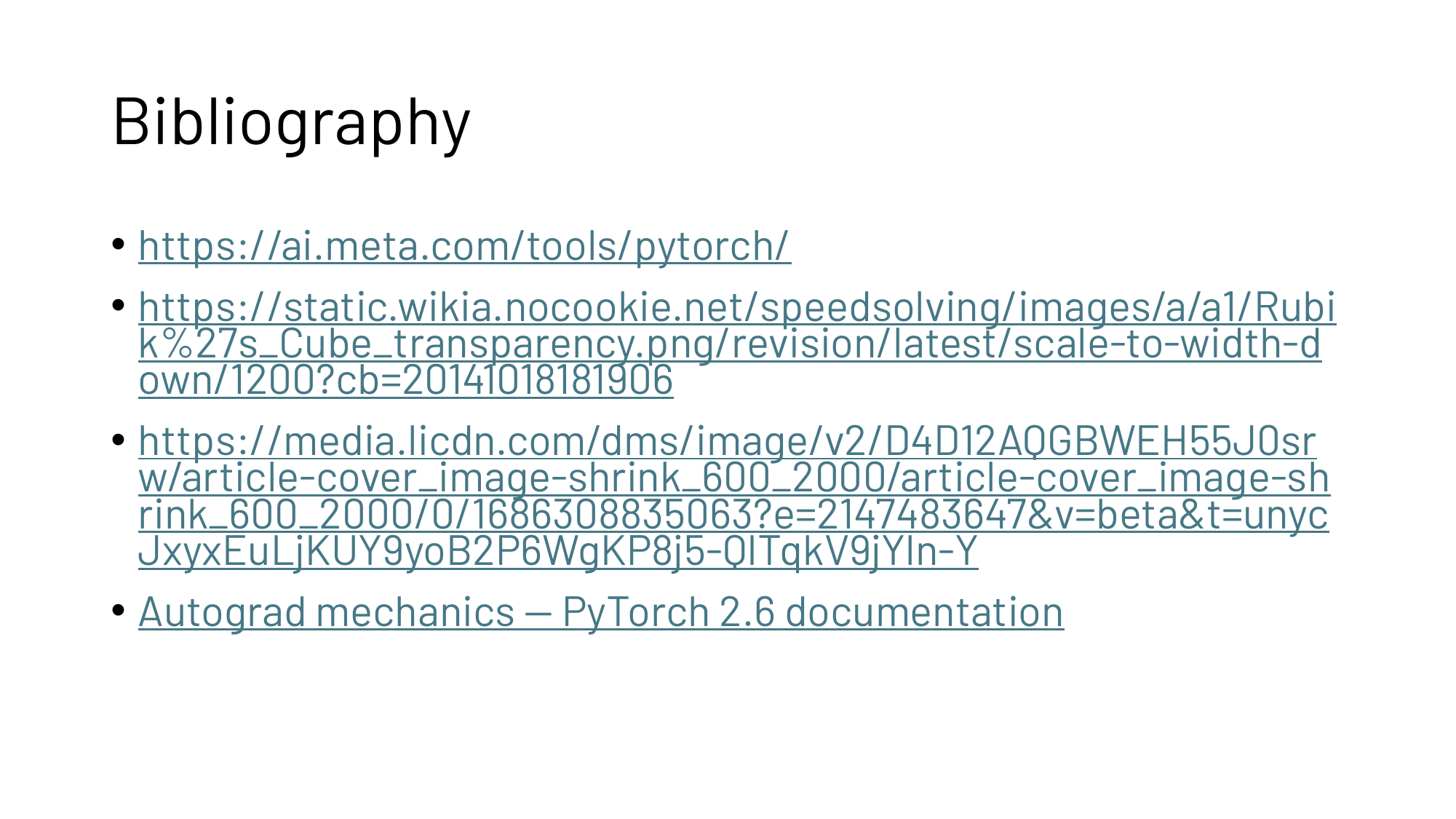

# Bibliography
https://ai.meta.com/tools/pytorch/
https://static.wikia.nocookie.net/speedsolving/images/a/a1/Rubik%27s_Cube_transparency.png/revision/latest/scale-to-width-down/1200?cb=20141018181906
https://media.licdn.com/dms/image/v2/D4D12AQGBWEH55J0srw/article-cover_image-shrink_600_2000/article-cover_image-shrink_600_2000/0/1686308835063?e=2147483647&v=beta&t=unycJxyxEuLjKUY9yoB2P6WgKP8j5-QITqkV9jYln-Y
Autograd mechanics — PyTorch 2.6 documentation